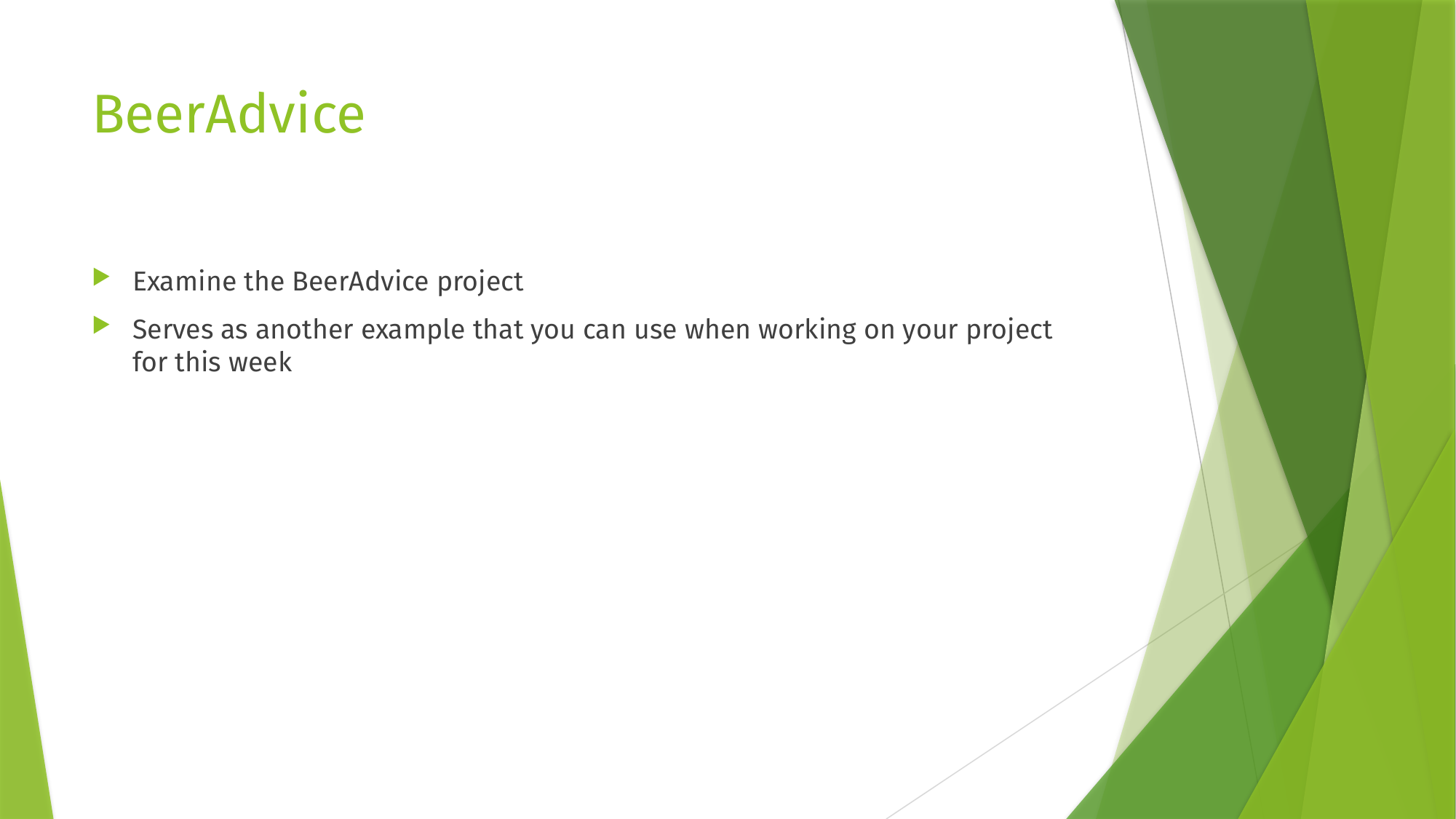

# BeerAdvice
Examine the BeerAdvice project
Serves as another example that you can use when working on your project for this week